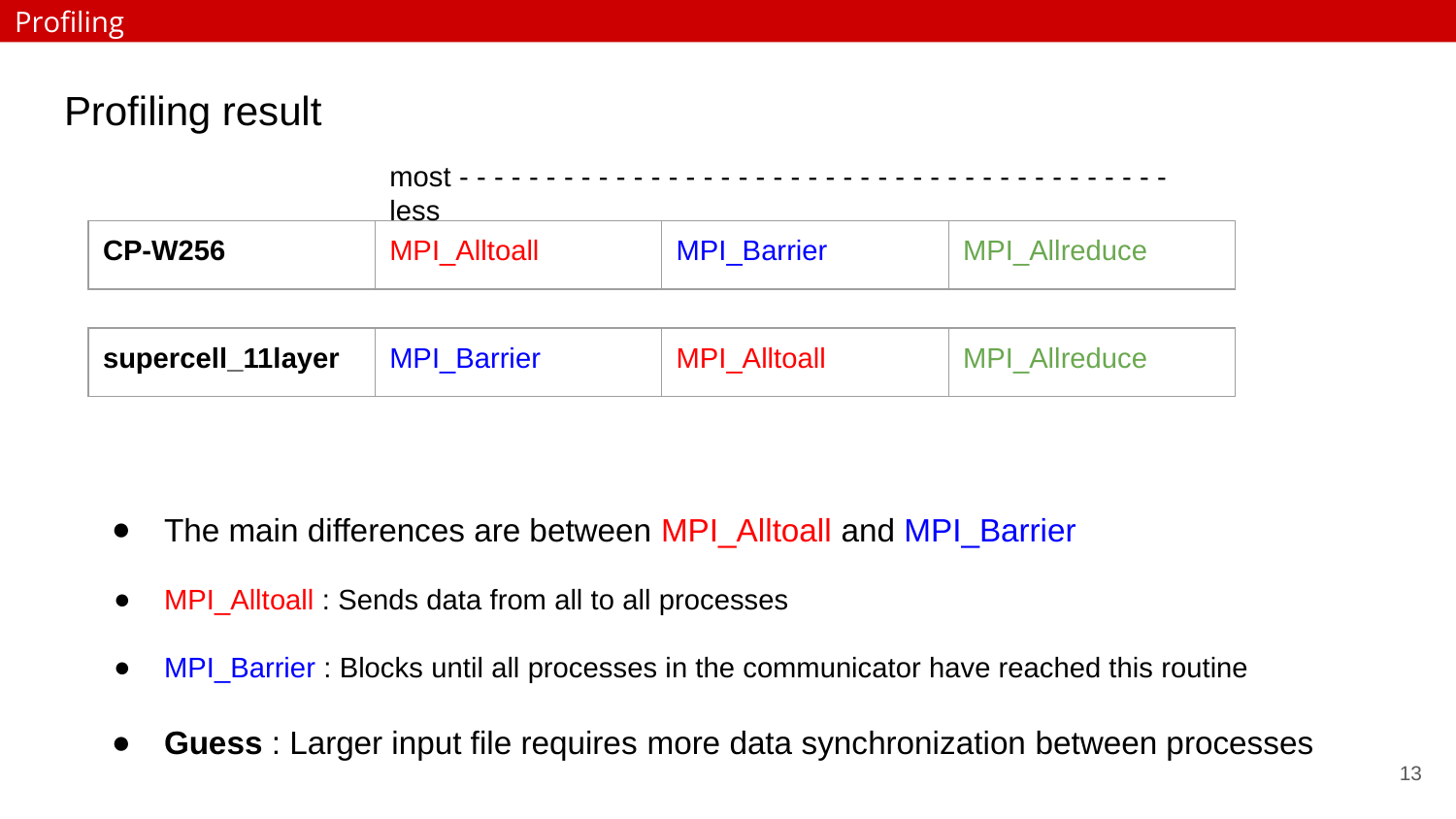

Profiling
# Profiling result
most - - - - - - - - - - - - - - - - - - - - - - - - - - - - - - - - - - - - - - - - - less
| CP-W256 | MPI\_Alltoall | MPI\_Barrier | MPI\_Allreduce |
| --- | --- | --- | --- |
| supercell\_11layer | MPI\_Barrier | MPI\_Alltoall | MPI\_Allreduce |
| --- | --- | --- | --- |
The main differences are between MPI_Alltoall and MPI_Barrier
MPI_Alltoall : Sends data from all to all processes
MPI_Barrier : Blocks until all processes in the communicator have reached this routine
Guess : Larger input file requires more data synchronization between processes
13